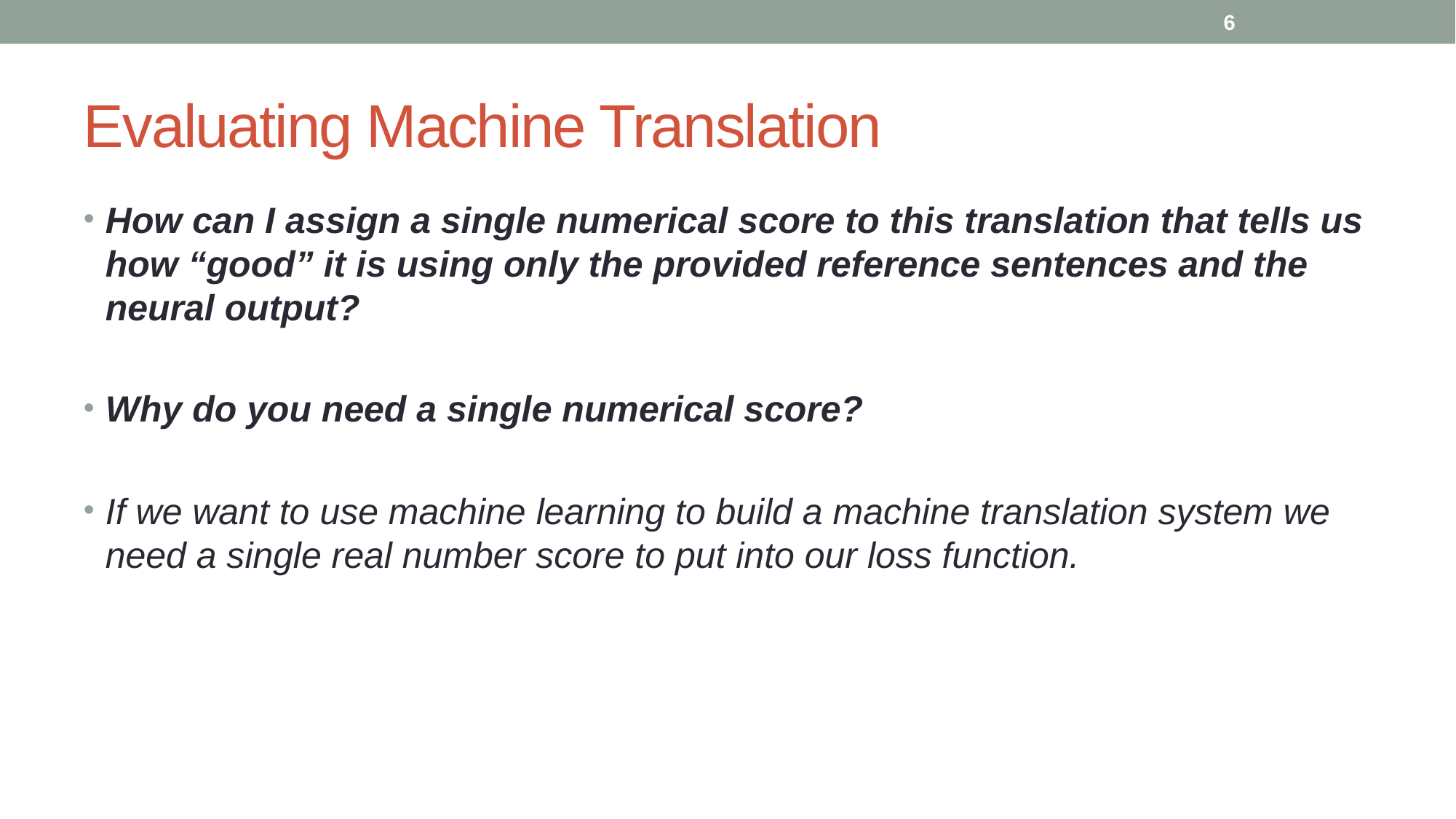

6
# Evaluating Machine Translation
How can I assign a single numerical score to this translation that tells us how “good” it is using only the provided reference sentences and the neural output?

Why do you need a single numerical score?

If we want to use machine learning to build a machine translation system we need a single real number score to put into our loss function.